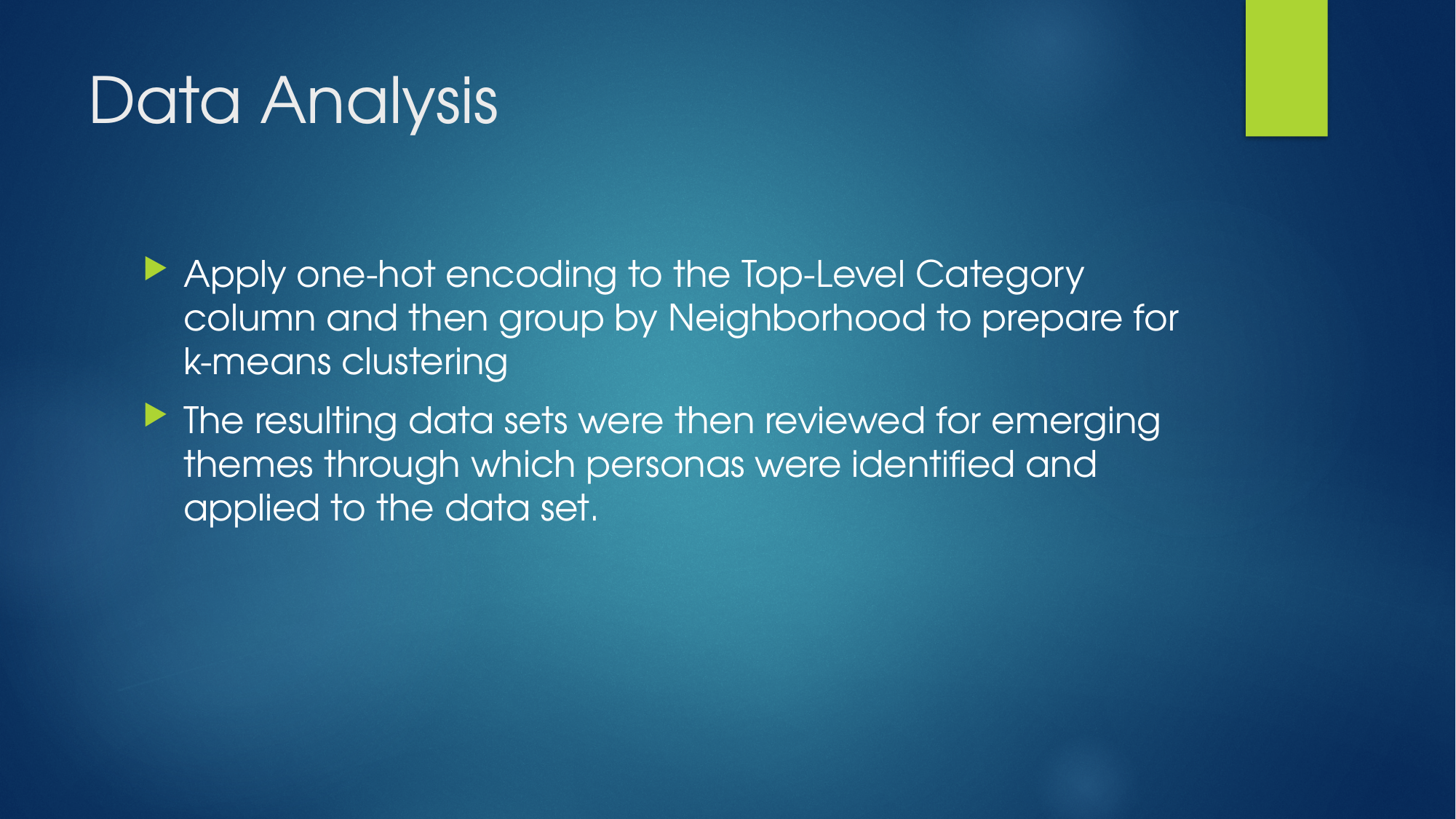

# Data Analysis
Apply one-hot encoding to the Top-Level Category column and then group by Neighborhood to prepare for k-means clustering
The resulting data sets were then reviewed for emerging themes through which personas were identified and applied to the data set.